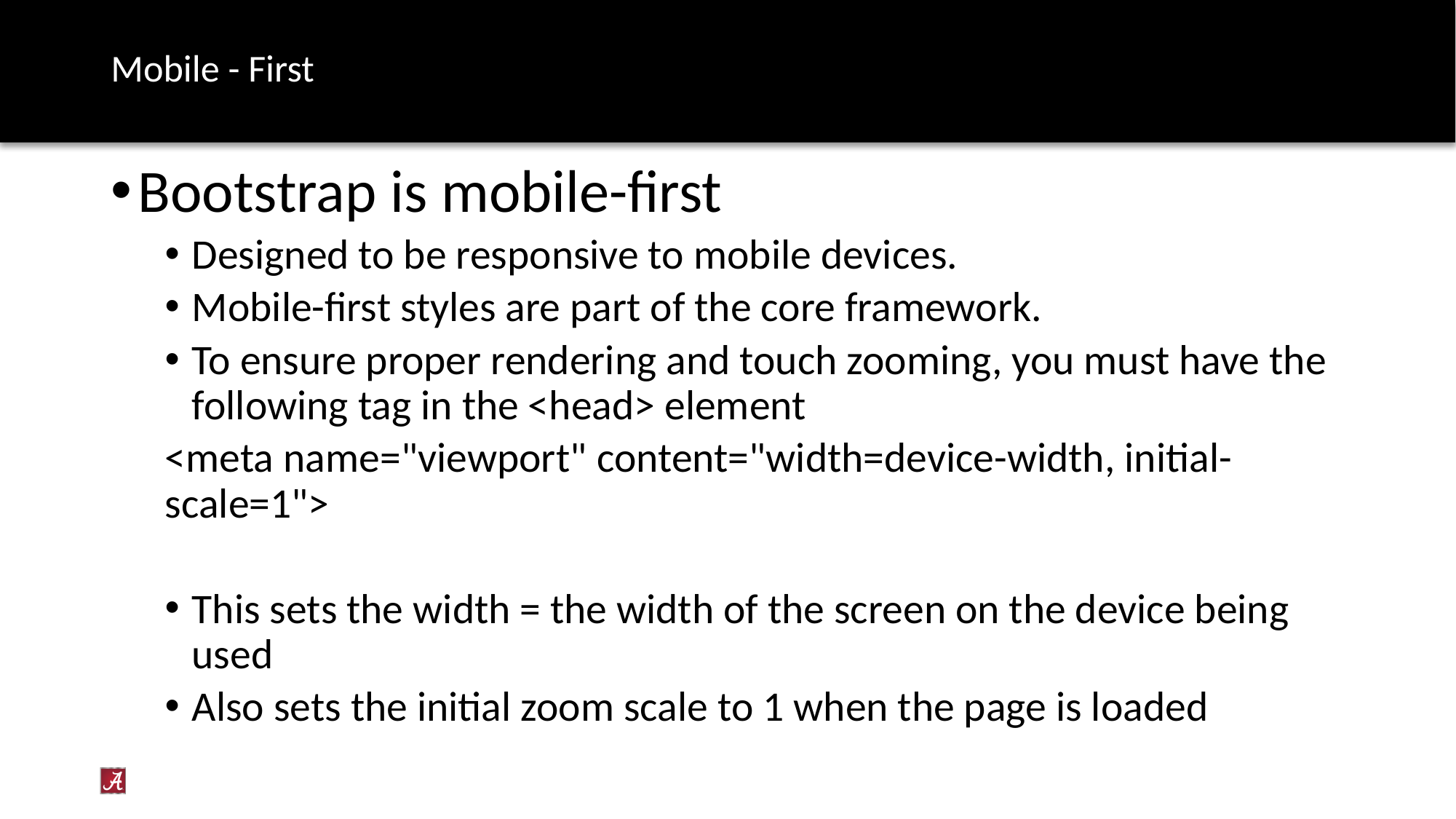

# Mobile - First
Bootstrap is mobile-first
Designed to be responsive to mobile devices.
Mobile-first styles are part of the core framework.
To ensure proper rendering and touch zooming, you must have the following tag in the <head> element
<meta name="viewport" content="width=device-width, initial-scale=1">

This sets the width = the width of the screen on the device being used
Also sets the initial zoom scale to 1 when the page is loaded